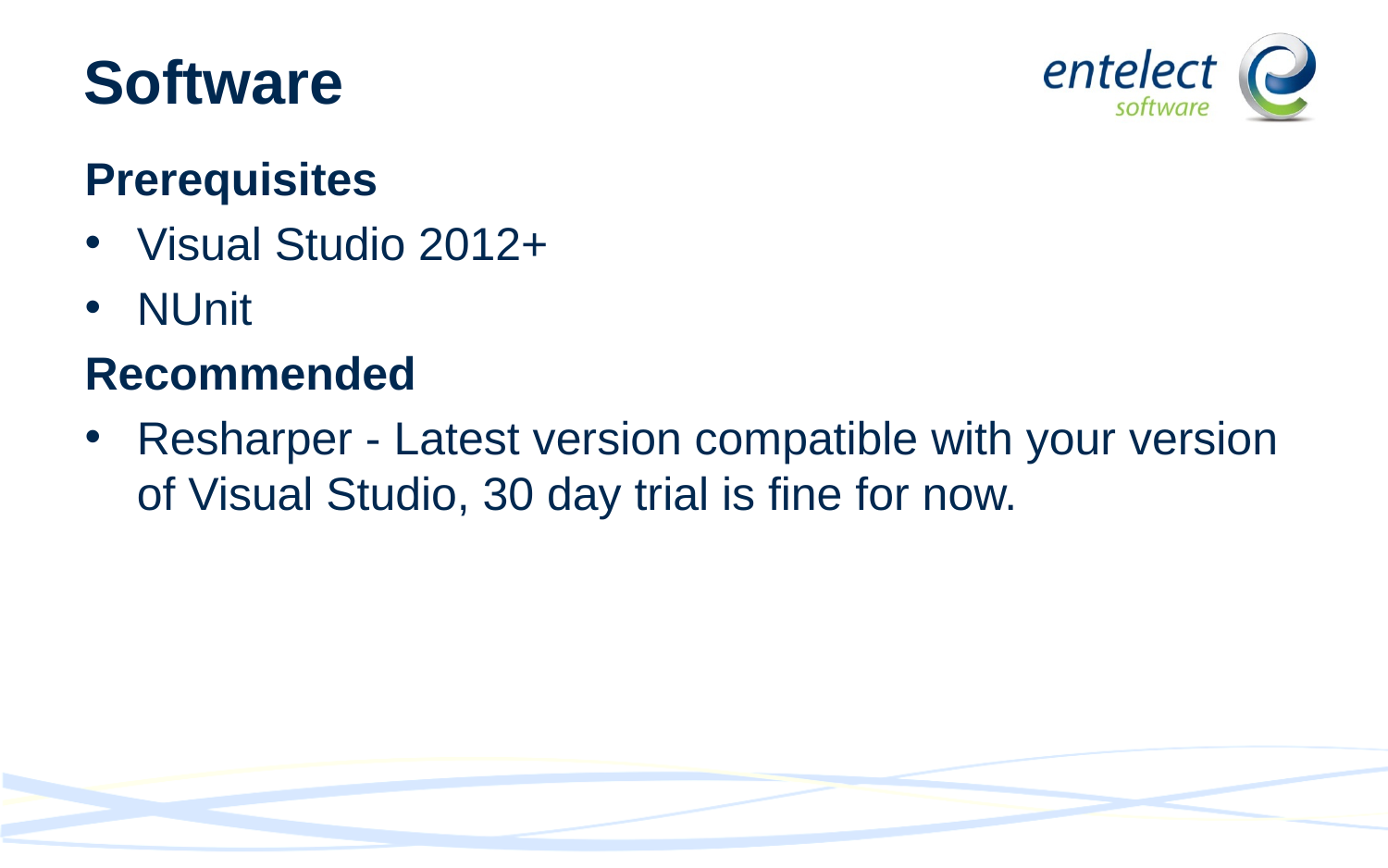

# Software
Prerequisites
Visual Studio 2012+
NUnit
Recommended
Resharper - Latest version compatible with your version of Visual Studio, 30 day trial is fine for now.